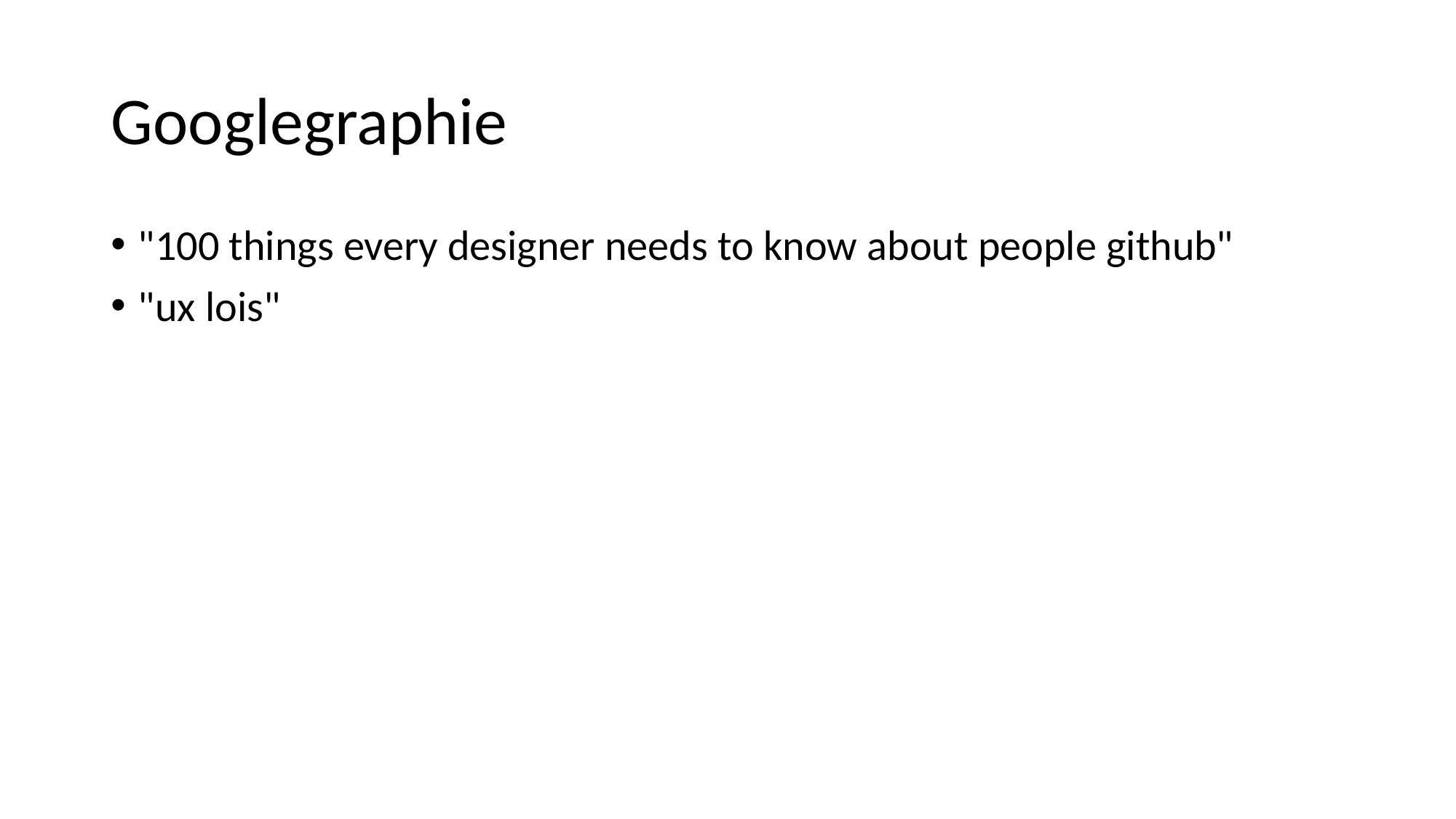

# Googlegraphie
"100 things every designer needs to know about people github"
"ux lois"